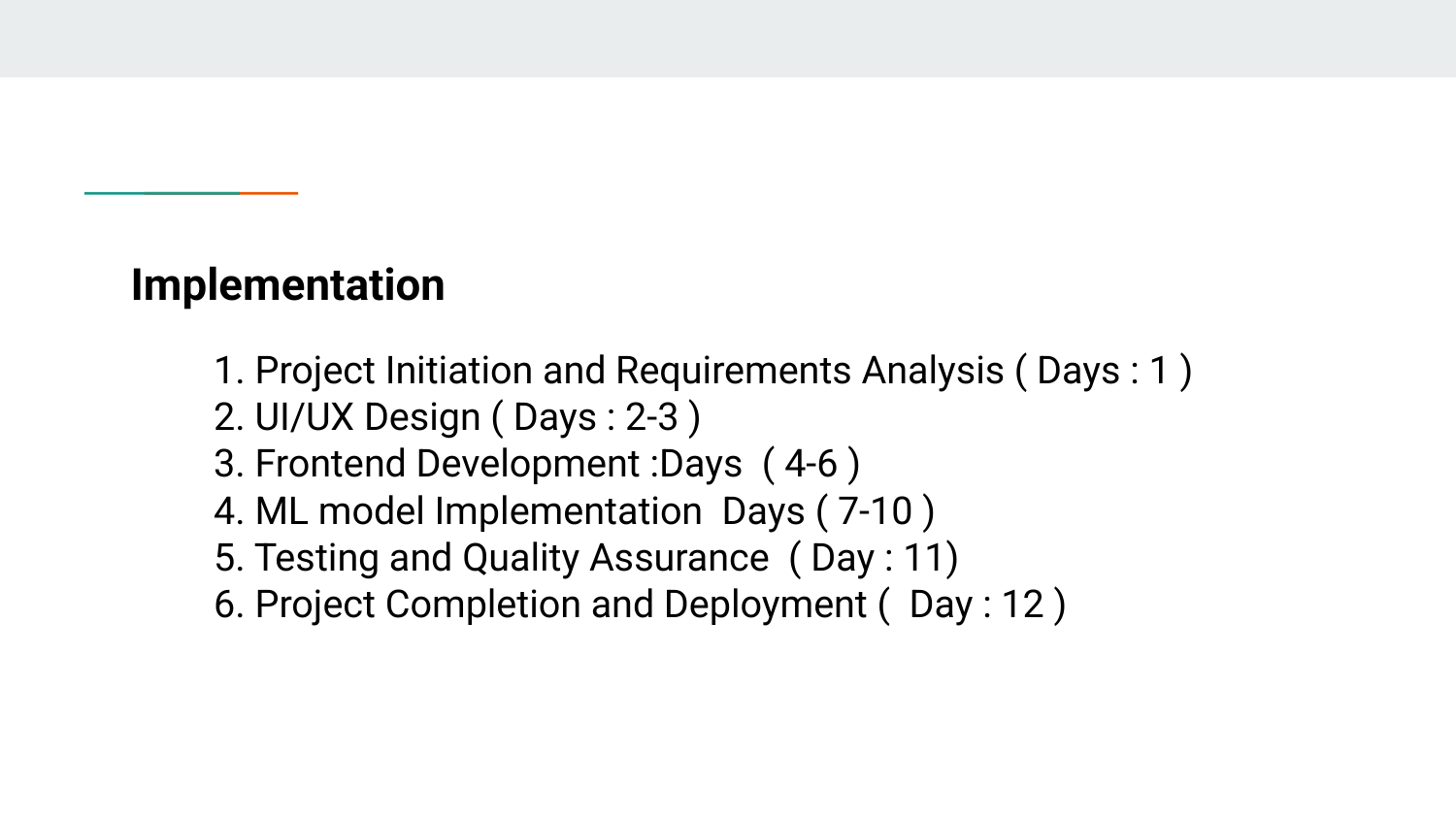

# Implementation

1. Project Initiation and Requirements Analysis ( Days : 1 )
2. UI/UX Design ( Days : 2-3 )
3. Frontend Development :Days  ( 4-6 )
4. ML model Implementation  Days ( 7-10 )
5. Testing and Quality Assurance  ( Day : 11)
6. Project Completion and Deployment (  Day : 12 )